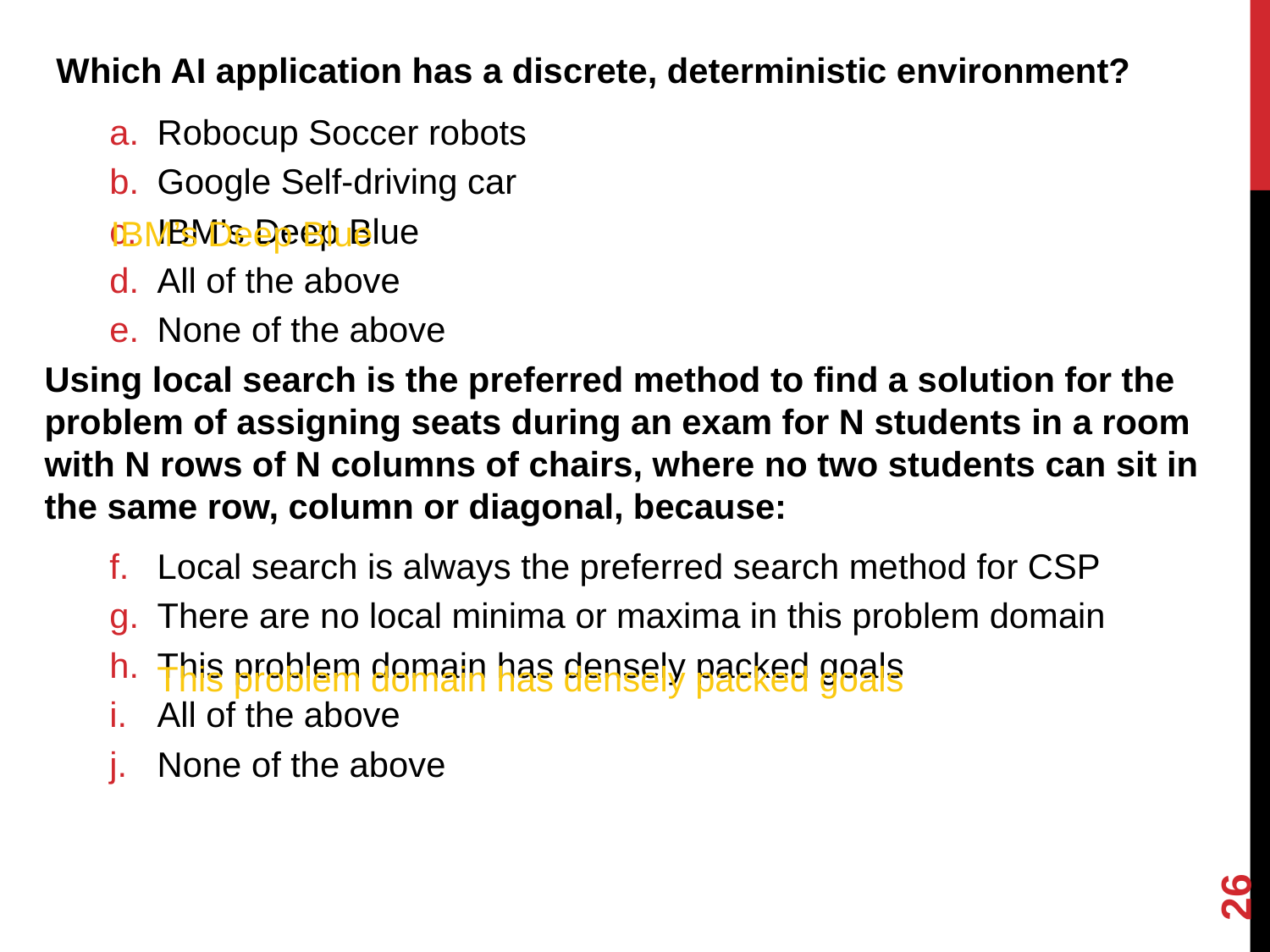

Which AI application has a discrete, deterministic environment?
Robocup Soccer robots
Google Self-driving car
IBM’s Deep Blue
All of the above
None of the above
Using local search is the preferred method to find a solution for the problem of assigning seats during an exam for N students in a room with N rows of N columns of chairs, where no two students can sit in the same row, column or diagonal, because:
Local search is always the preferred search method for CSP
There are no local minima or maxima in this problem domain
This problem domain has densely packed goals
All of the above
None of the above

IBM’s Deep Blue
This problem domain has densely packed goals
26